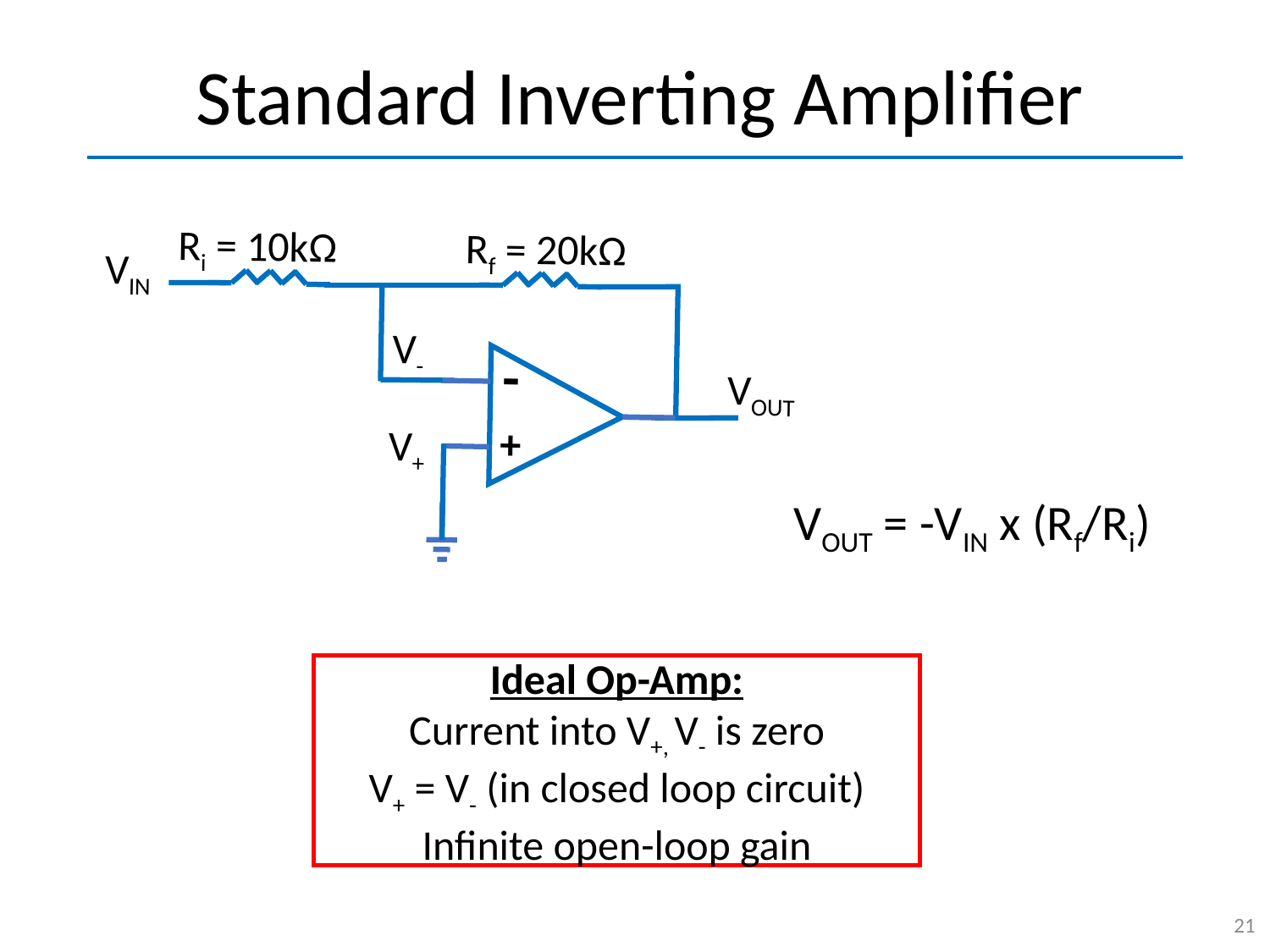

# Standard Inverting Amplifier
Ri = 10kΩ
Rf = 20kΩ
VIN
V-
-

+
VOUT
V+
VOUT = -VIN x (Rf/Ri)
Ideal Op-Amp:
Current into V+, V- is zero
V+ = V- (in closed loop circuit)
Infinite open-loop gain
21